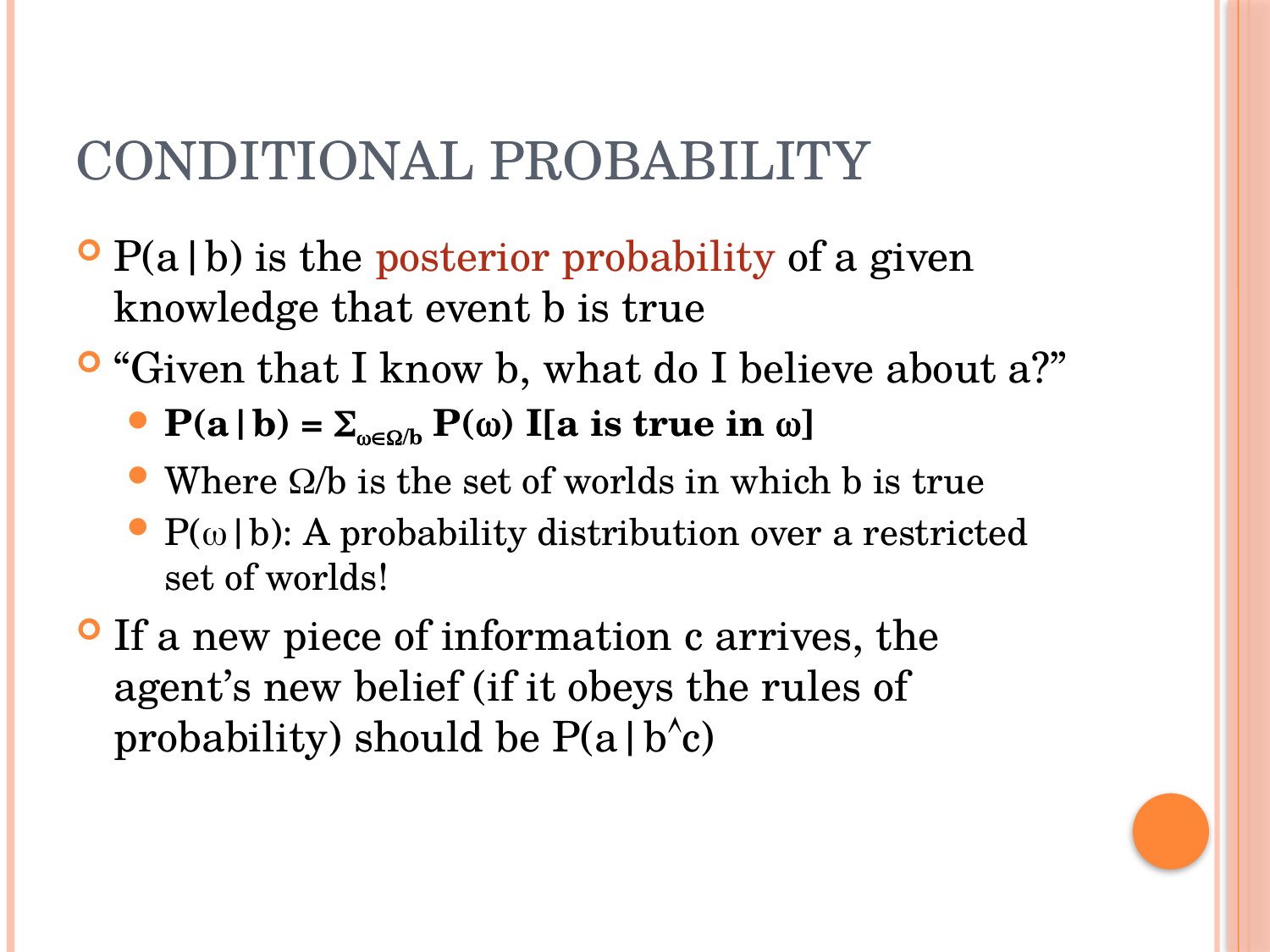

# Conditional Probability
P(a|b) is the posterior probability of a given knowledge that event b is true
“Given that I know b, what do I believe about a?”
P(a|b) = Σω∈Ω/b P(ω) I[a is true in ω]
Where Ω/b is the set of worlds in which b is true
P(ω|b): A probability distribution over a restricted set of worlds!
If a new piece of information c arrives, the agent’s new belief (if it obeys the rules of probability) should be P(a|b∧c)